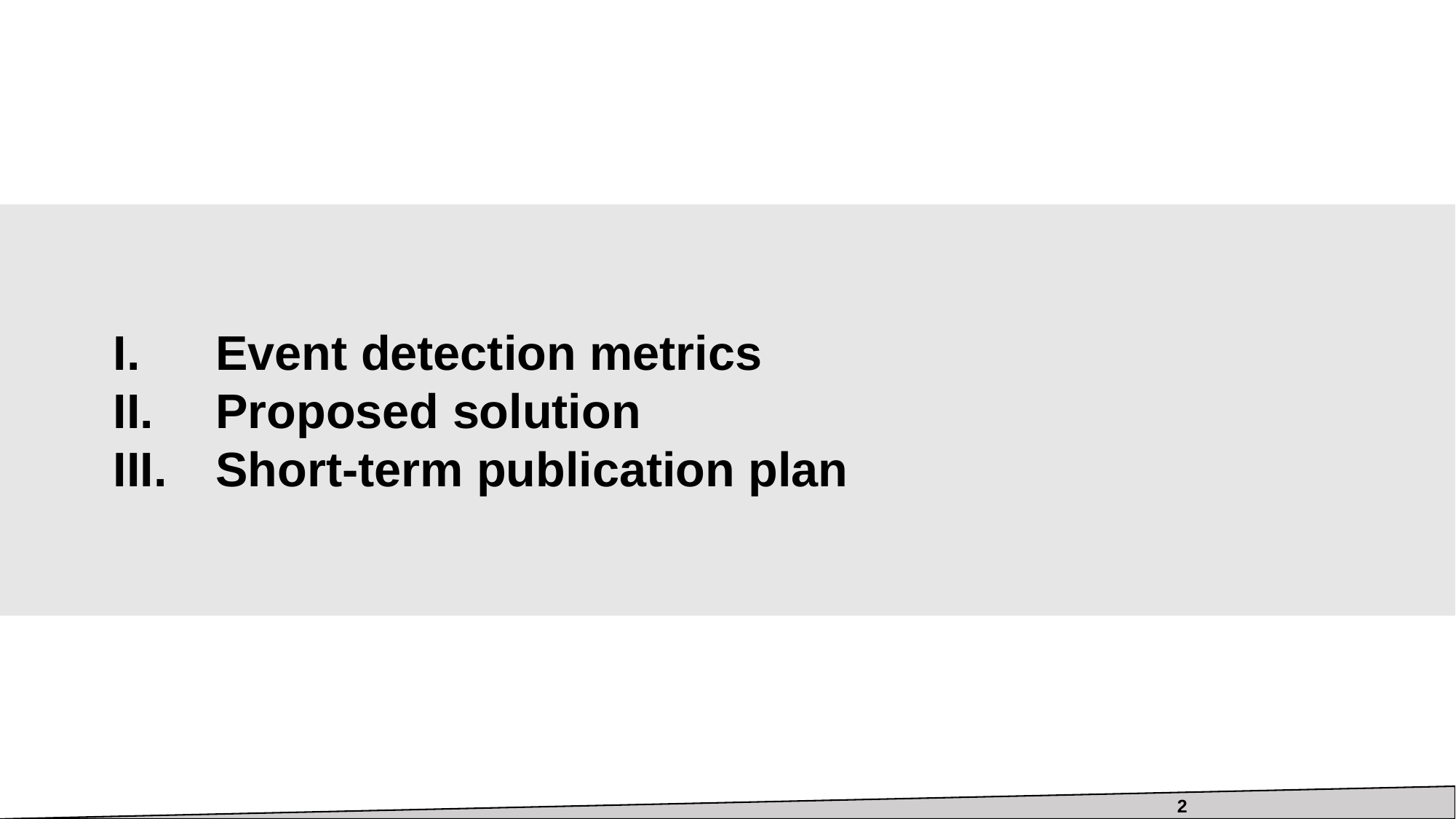

Event detection metrics
Proposed solution
Short-term publication plan

2